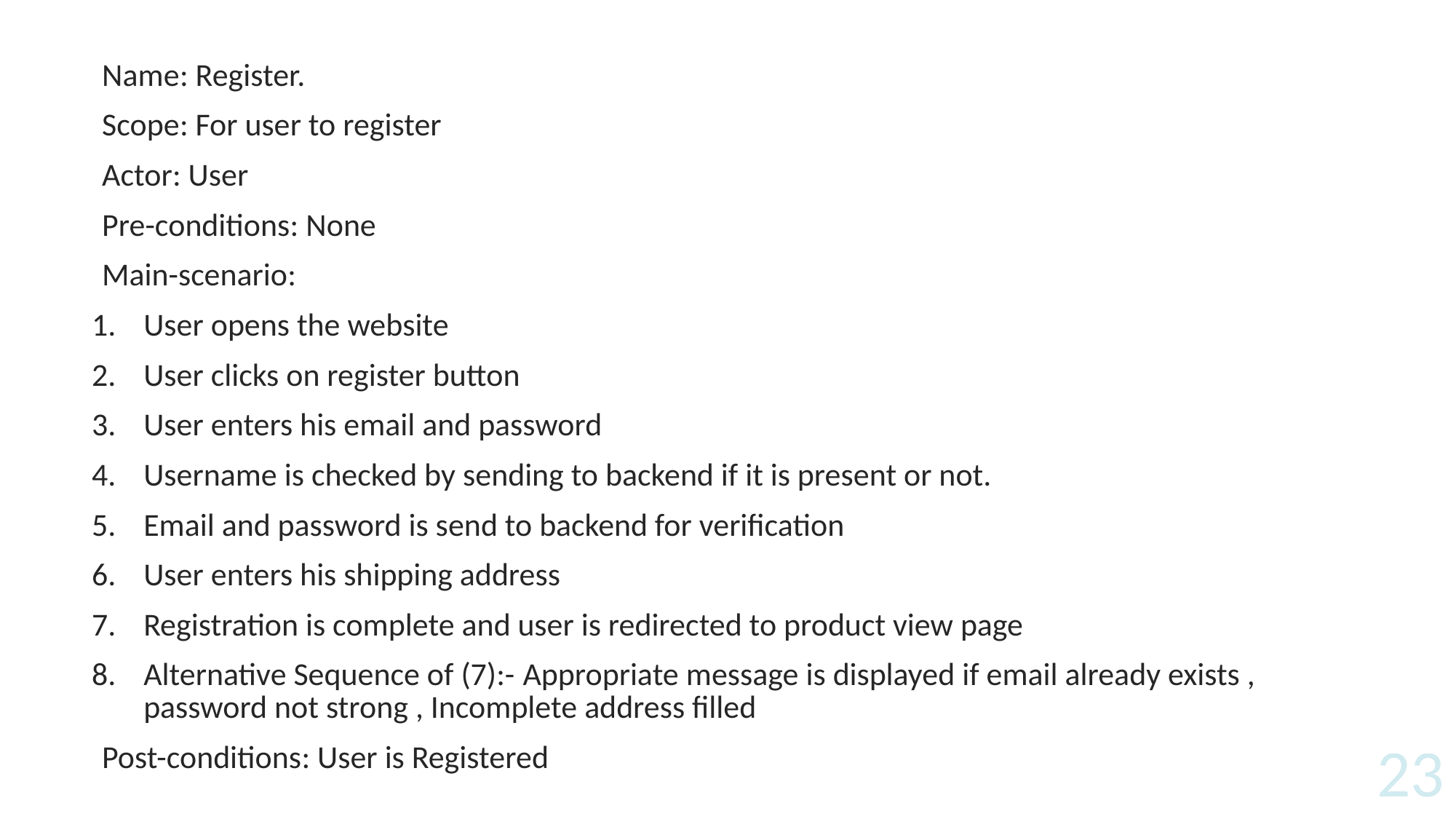

Name: Register.
Scope: For user to register
Actor: User
Pre-conditions: None
Main-scenario:
User opens the website
User clicks on register button
User enters his email and password
Username is checked by sending to backend if it is present or not.
Email and password is send to backend for verification
User enters his shipping address
Registration is complete and user is redirected to product view page
Alternative Sequence of (7):- Appropriate message is displayed if email already exists , password not strong , Incomplete address filled
Post-conditions: User is Registered
23